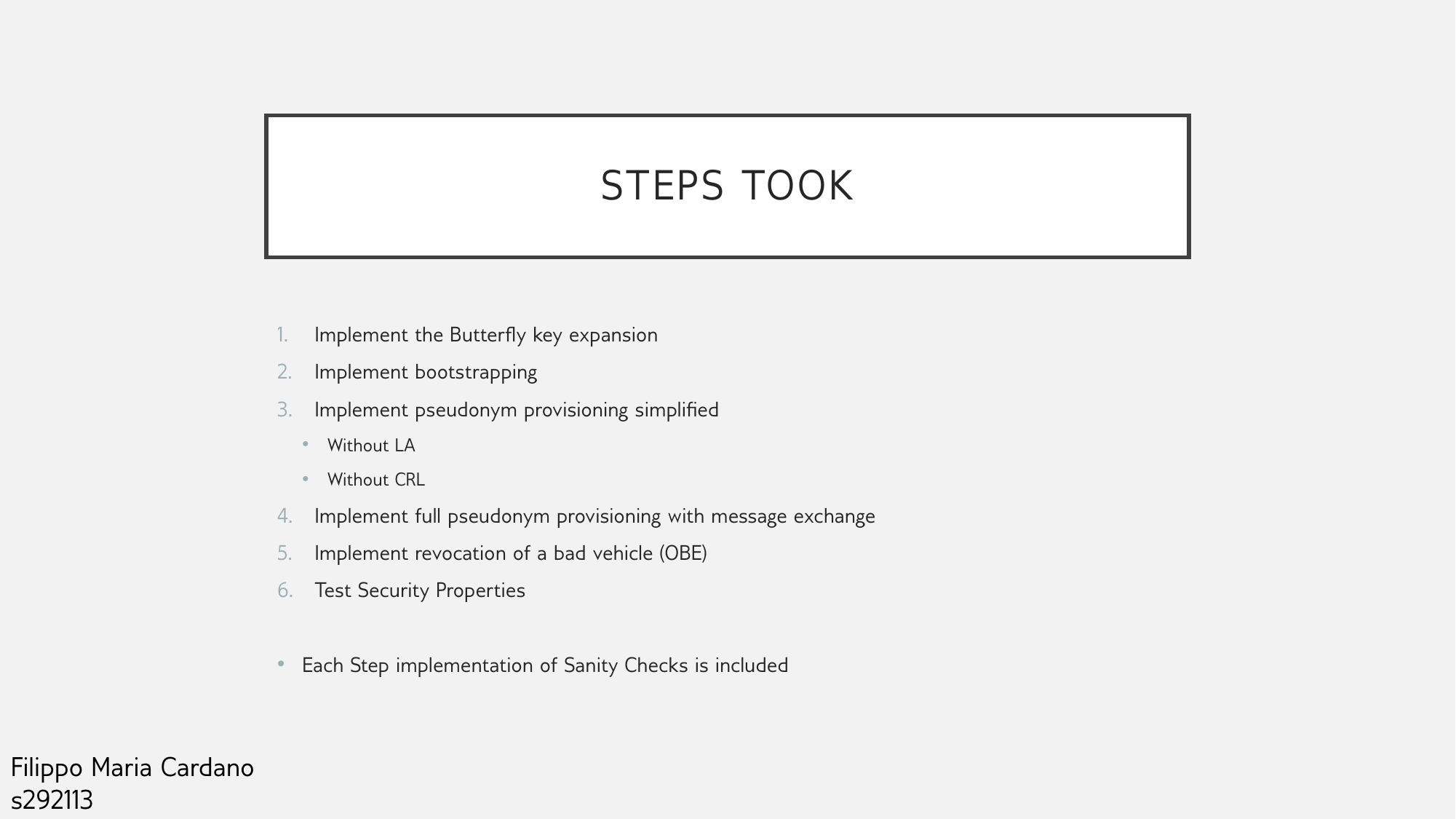

# Steps took
Implement the Butterfly key expansion
Implement bootstrapping
Implement pseudonym provisioning simplified
Without LA
Without CRL
Implement full pseudonym provisioning with message exchange
Implement revocation of a bad vehicle (OBE)
Test Security Properties

Each Step implementation of Sanity Checks is included

Filippo Maria Cardano
s292113